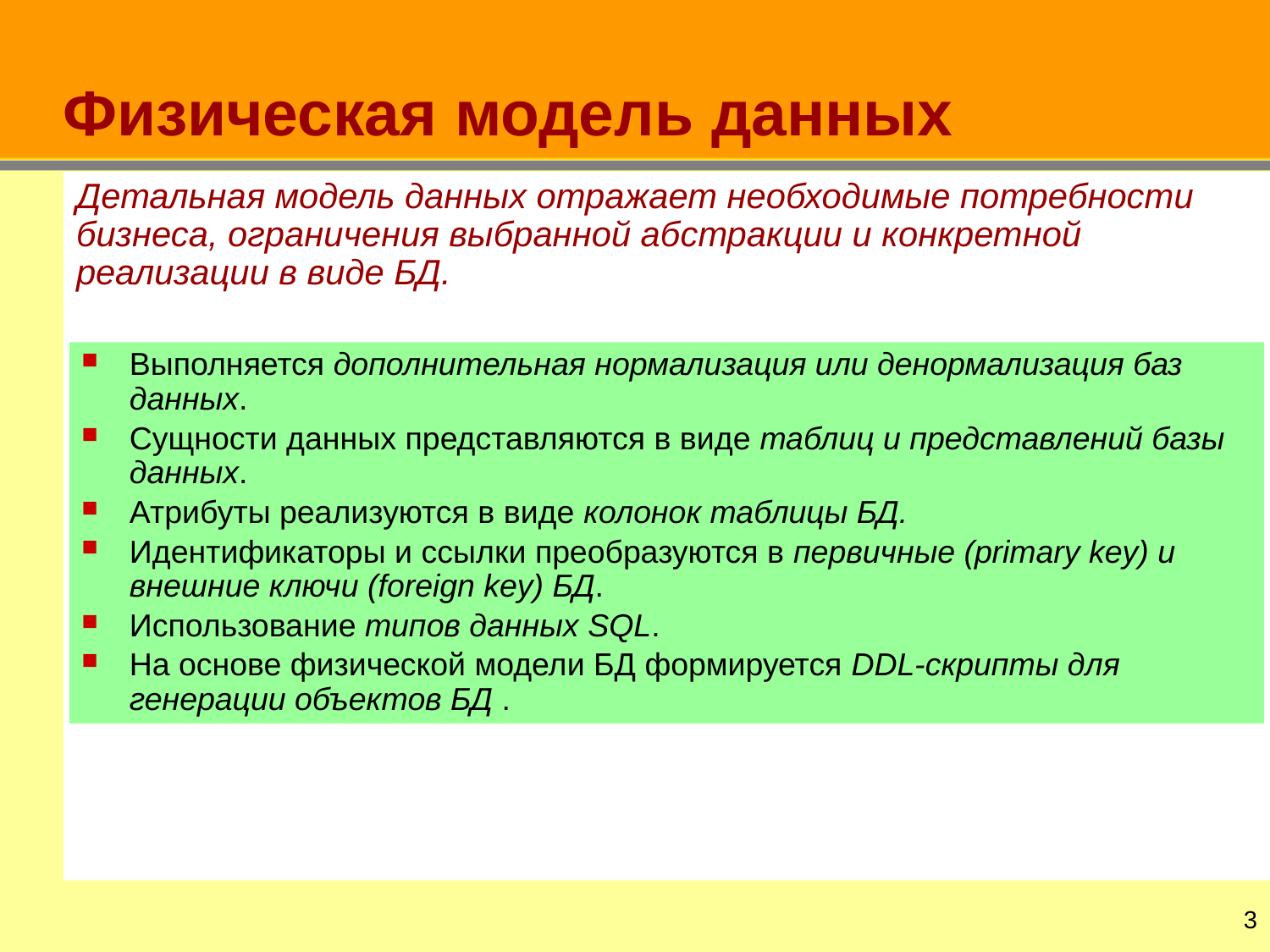

# Физическая модель данных
Детальная модель данных отражает необходимые потребности бизнеса, ограничения выбранной абстракции и конкретной реализации в виде БД.
Выполняется дополнительная нормализация или денормализация баз данных.
Сущности данных представляются в виде таблиц и представлений базы данных.
Атрибуты реализуются в виде колонок таблицы БД.
Идентификаторы и ссылки преобразуются в первичные (primary key) и внешние ключи (foreign key) БД.
Использование типов данных SQL.
На основе физической модели БД формируется DDL-скрипты для генерации объектов БД .
3